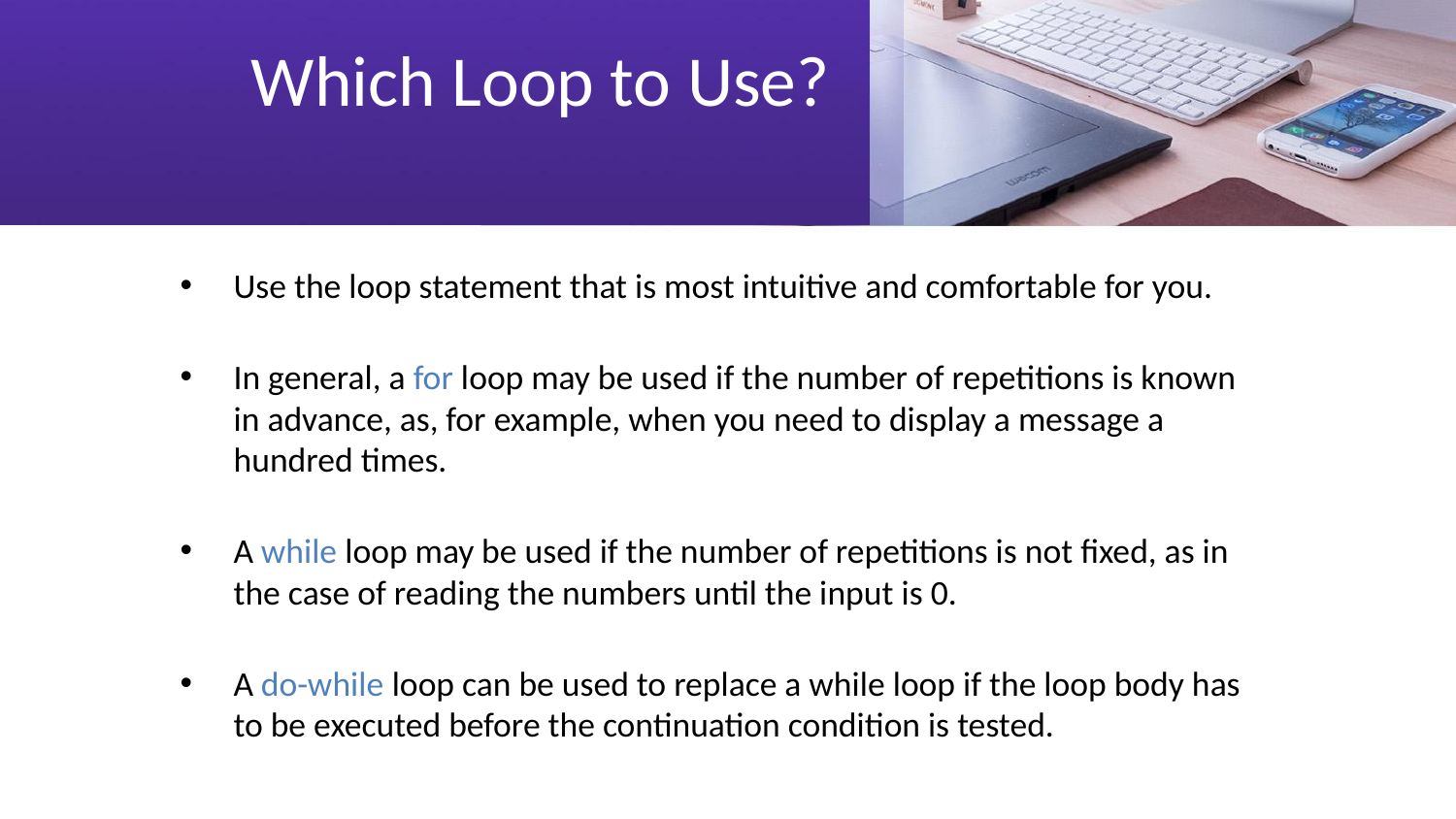

# Which Loop to Use?
Use the loop statement that is most intuitive and comfortable for you.

In general, a for loop may be used if the number of repetitions is known in advance, as, for example, when you need to display a message a hundred times.

A while loop may be used if the number of repetitions is not fixed, as in the case of reading the numbers until the input is 0.

A do-while loop can be used to replace a while loop if the loop body has to be executed before the continuation condition is tested.